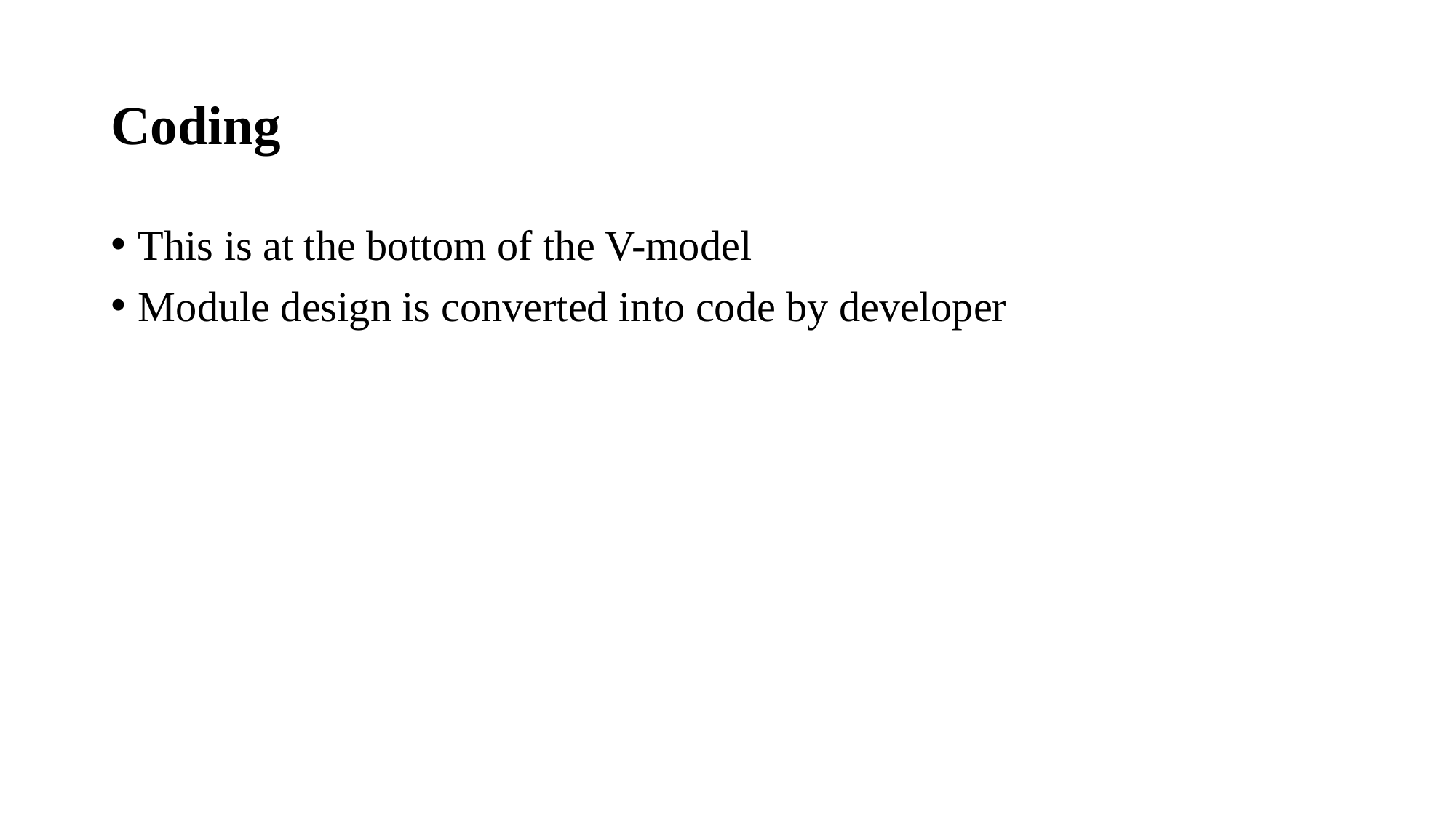

# Coding
This is at the bottom of the V-model
Module design is converted into code by developer